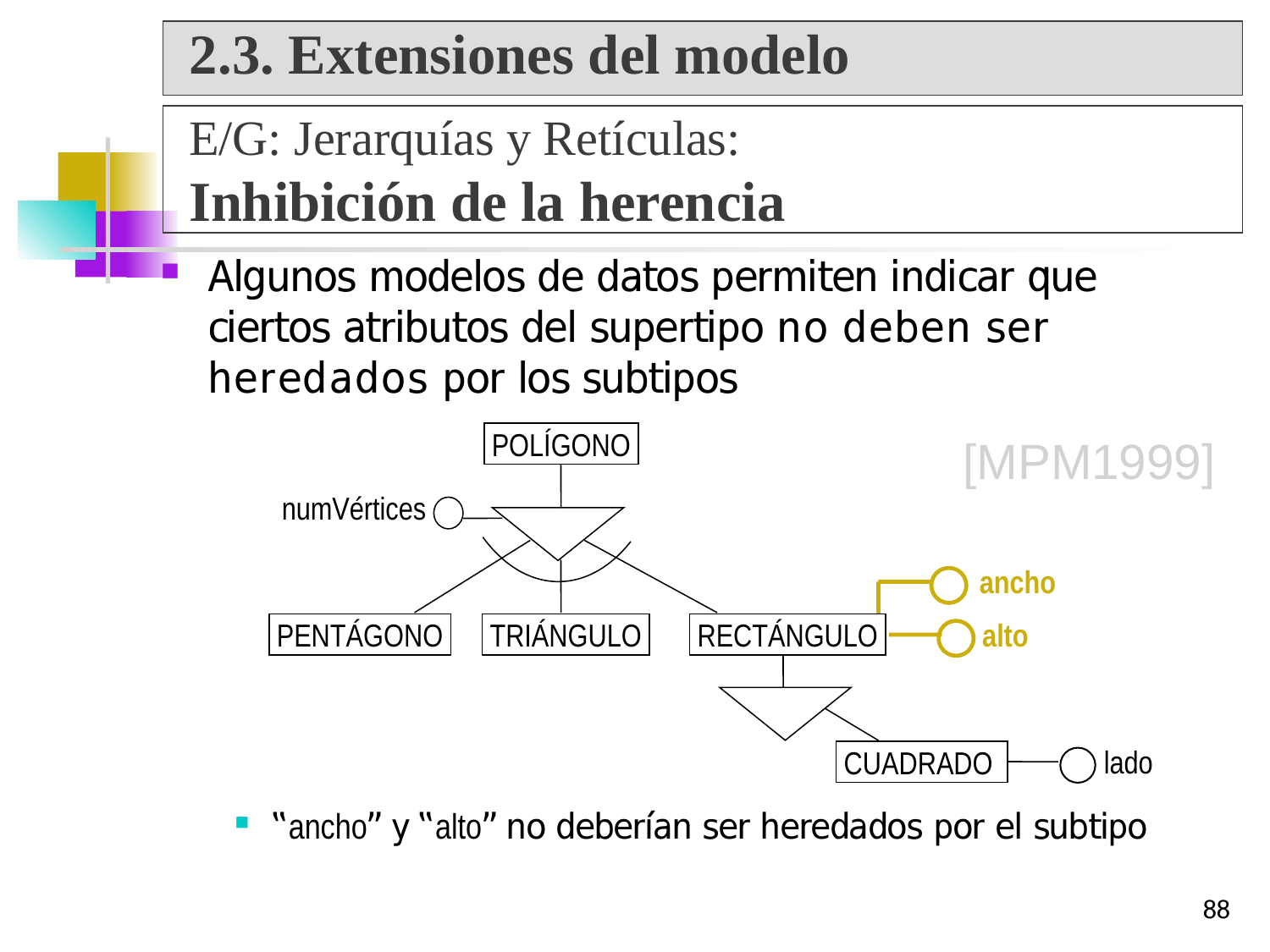

2.3. Extensiones del modelo
E/G: Jerarquías y Retículas:
Inhibición de la herencia
Algunos modelos de datos permiten indicar que ciertos atributos del supertipo no deben ser heredados por los subtipos

“ancho” y “alto” no deberían ser heredados por el subtipo

POLÍGONO
[MPM1999]

numVértices

ancho

PENTÁGONO
TRIÁNGULO
RECTÁNGULO
alto

CUADRADO
lado

88